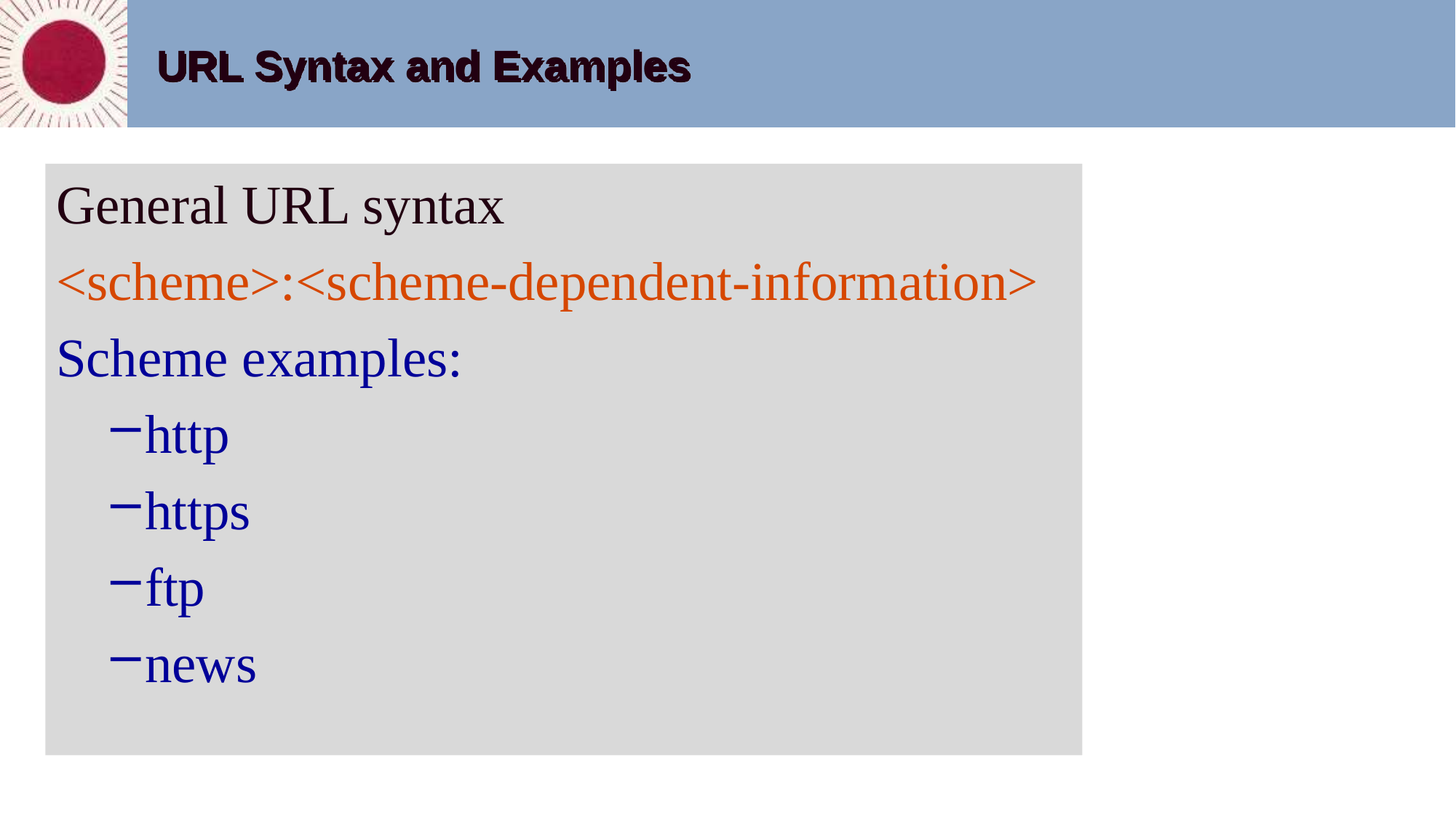

# URL Syntax and Examples
General URL syntax
<scheme>:<scheme-dependent-information>
Scheme examples:
http
https
ftp
news